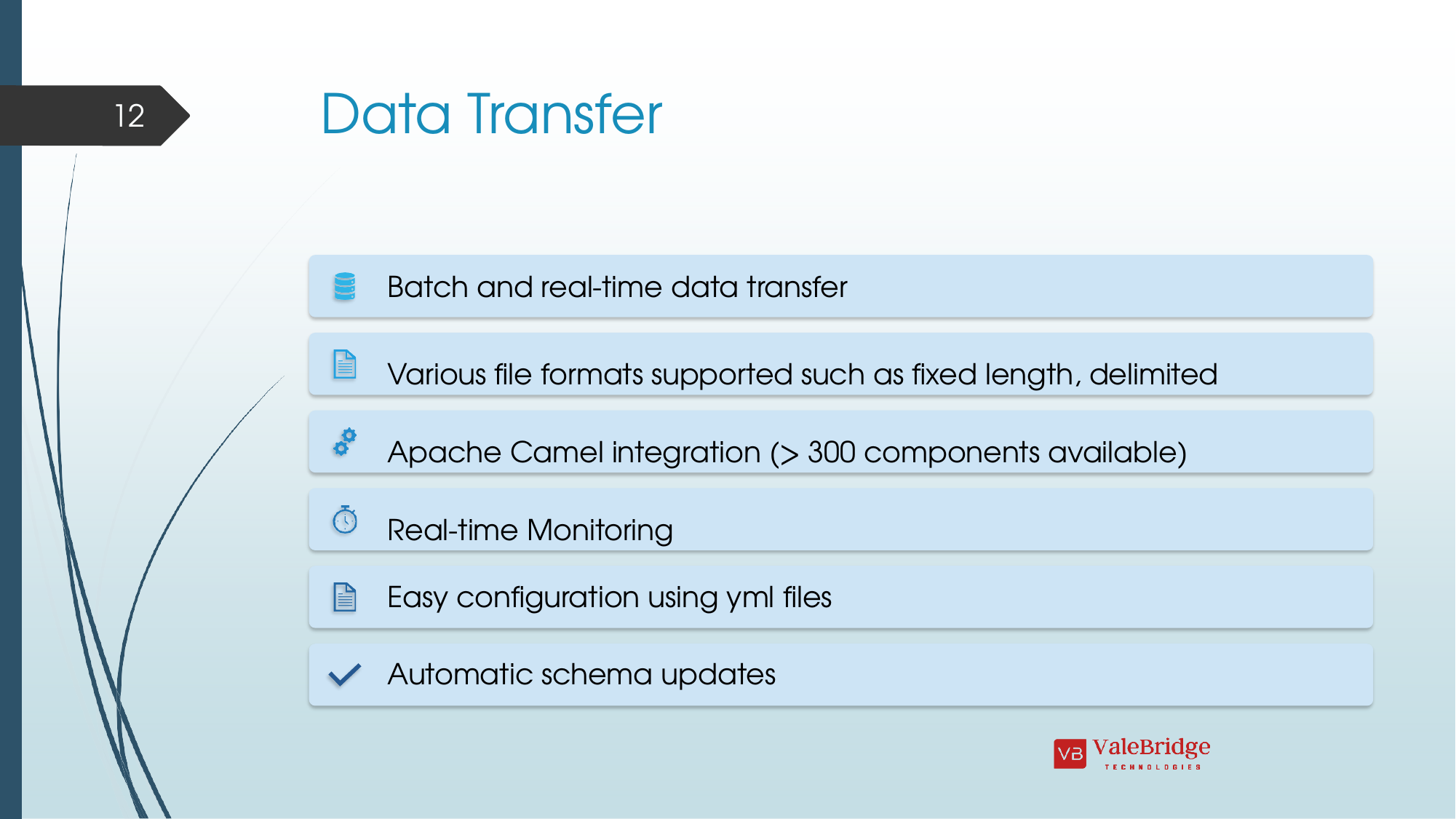

# Data Transfer
12

Batch and real-time data transfer
Various file formats supported such as fixed length, delimited  Apache Camel integration (> 300 components available)  Real-time Monitoring

Easy configuration using yml files

Automatic schema updates